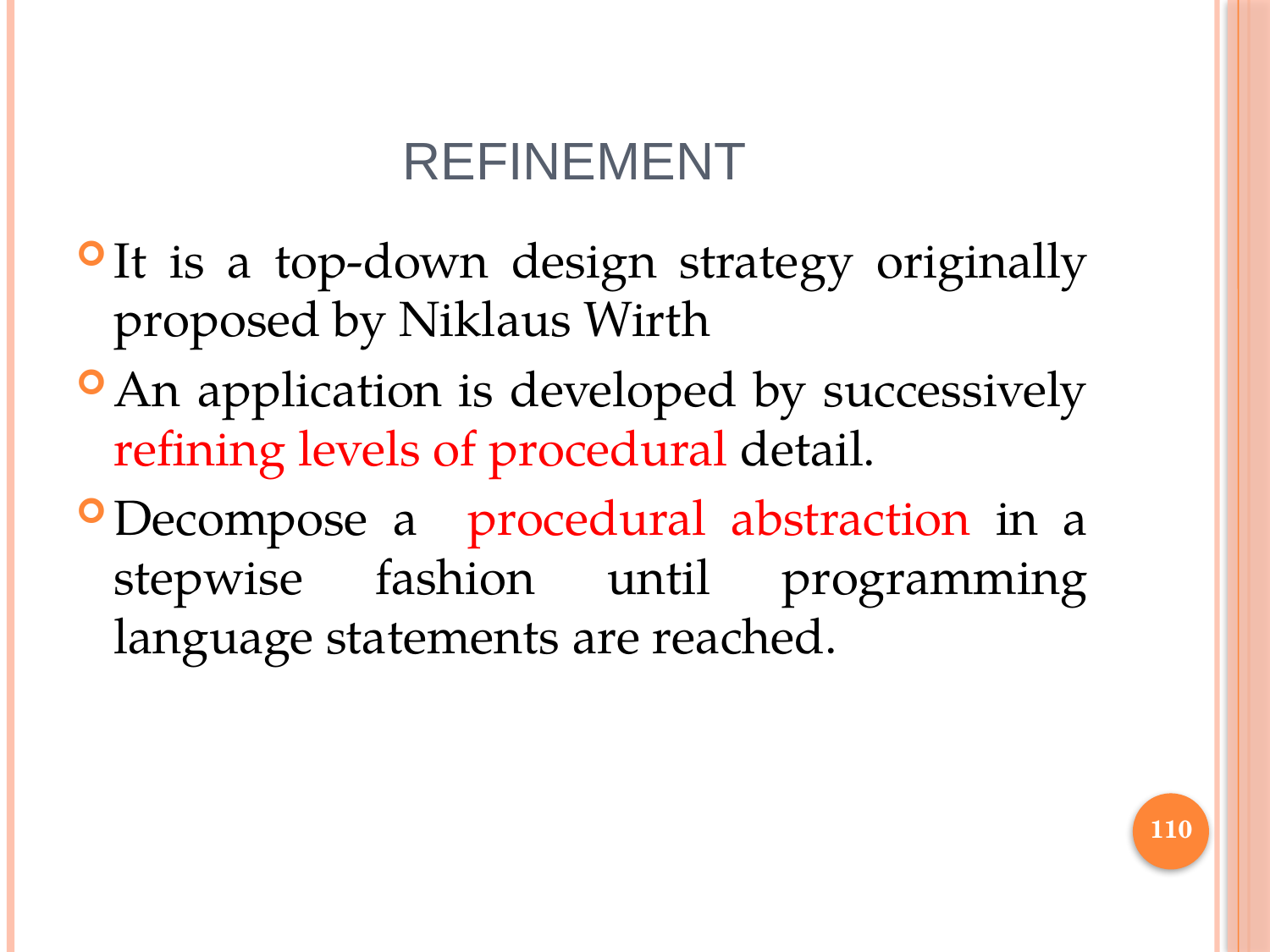

# Refinement
It is a top-down design strategy originally proposed by Niklaus Wirth
An application is developed by successively refining levels of procedural detail.
Decompose a  procedural abstraction in a stepwise fashion until programming language statements are reached.
110